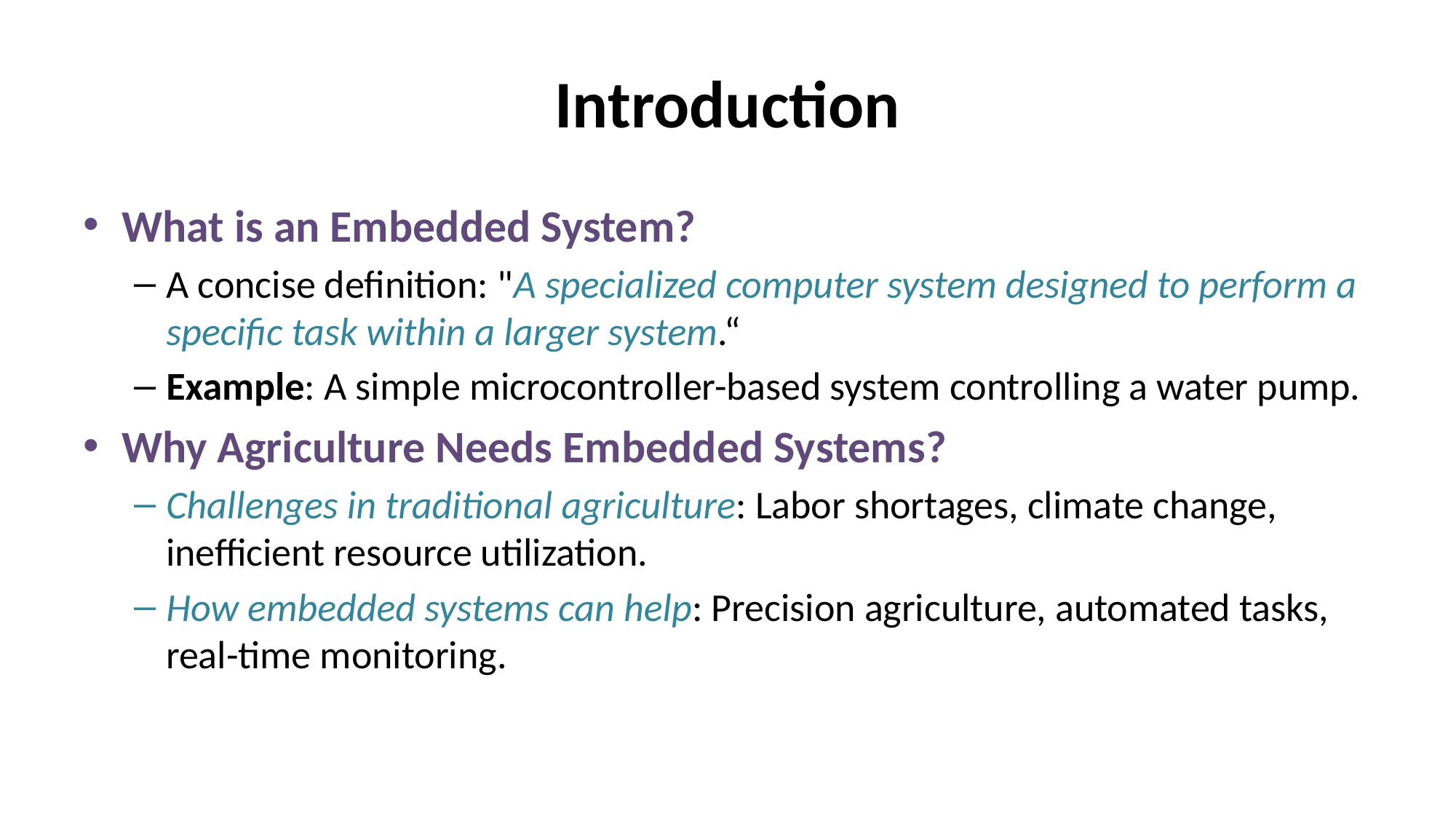

# Introduction
What is an Embedded System?
A concise definition: "A specialized computer system designed to perform a specific task within a larger system.“
Example: A simple microcontroller-based system controlling a water pump.
Why Agriculture Needs Embedded Systems?
Challenges in traditional agriculture: Labor shortages, climate change, inefficient resource utilization.
How embedded systems can help: Precision agriculture, automated tasks, real-time monitoring.